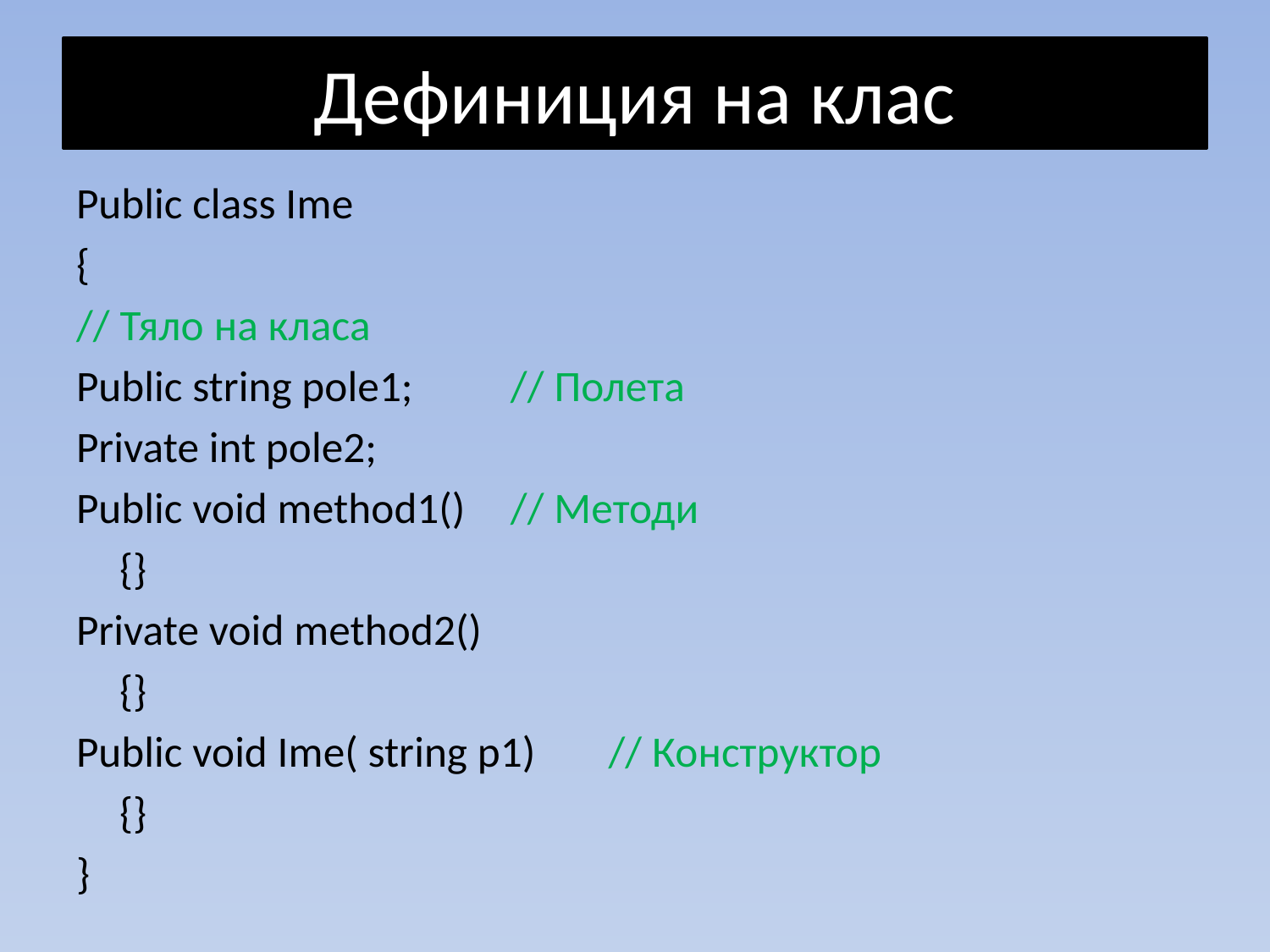

# Дефиниция на клас
Public class Ime
{
// Тяло на класа
Public string pole1;			// Полета
Private int pole2;
Public void method1()		// Методи
		{}
Private void method2()
		{}
Public void Ime( string p1)		// Конструктор
		{}
}